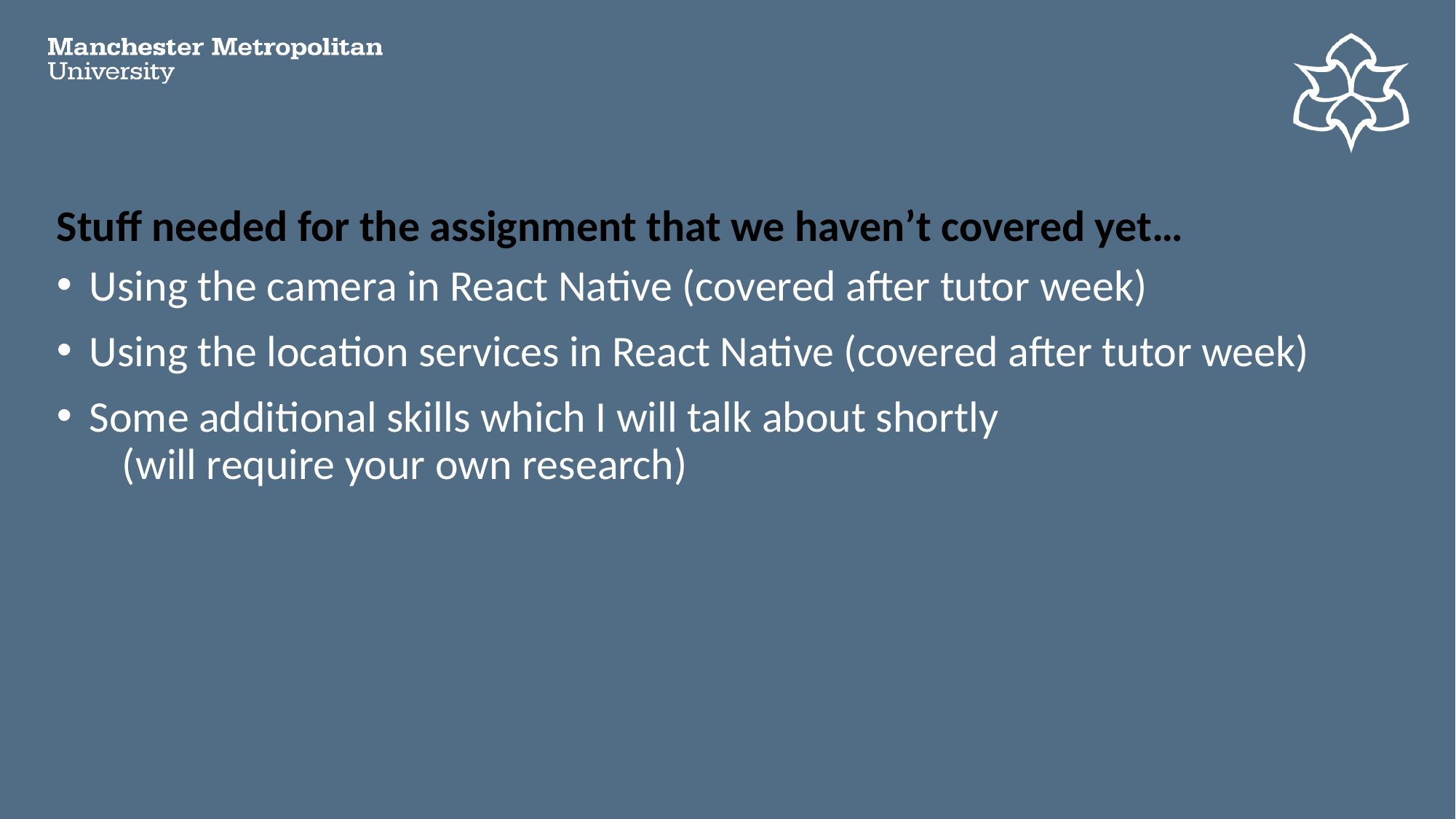

# Stuff needed for the assignment that we haven’t covered yet…
Using the camera in React Native (covered after tutor week)
Using the location services in React Native (covered after tutor week)
Some additional skills which I will talk about shortly
(will require your own research)